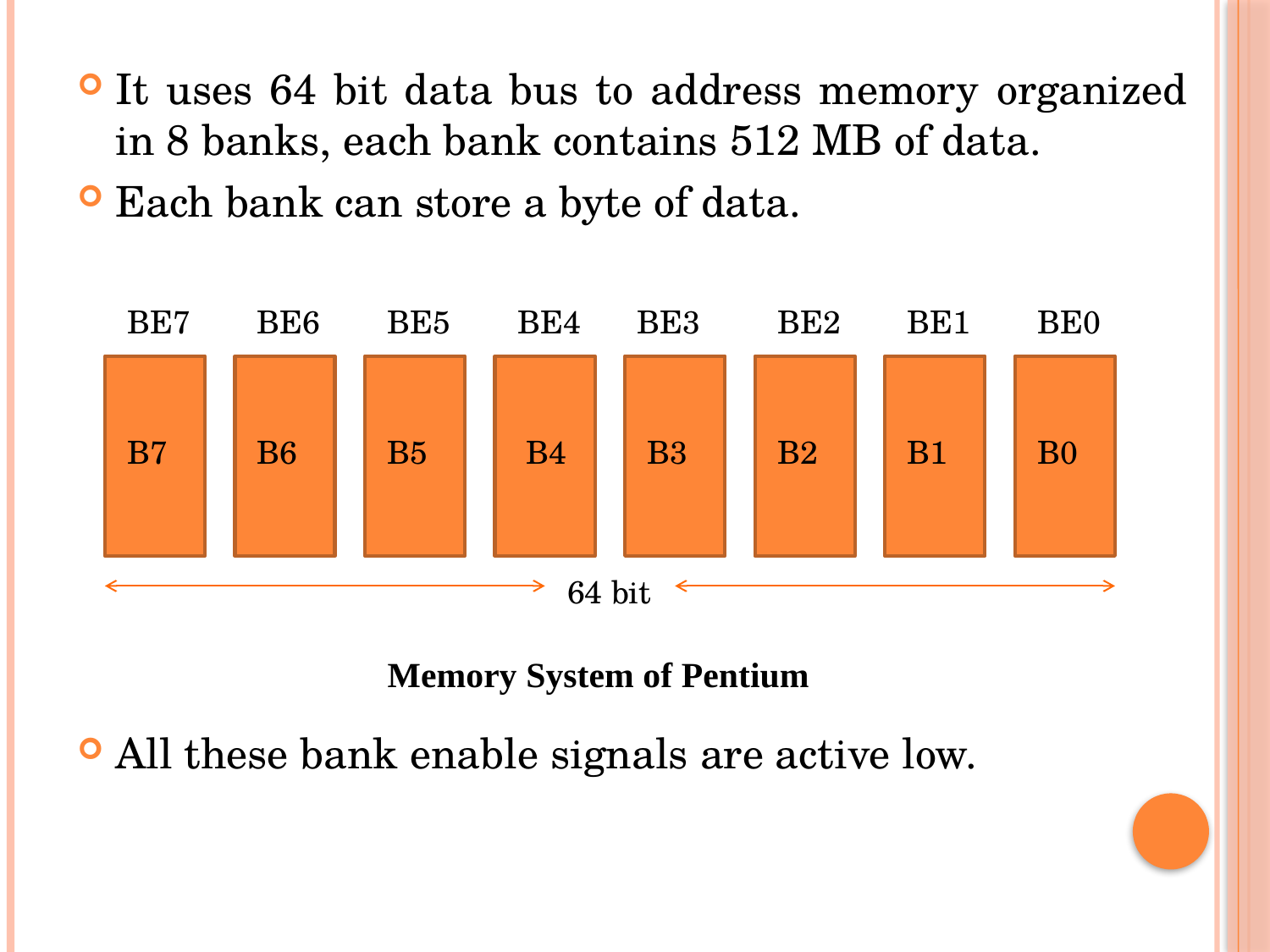

It uses 64 bit data bus to address memory organized in 8 banks, each bank contains 512 MB of data.
Each bank can store a byte of data.

All these bank enable signals are active low.
BE7
BE6
BE5
BE4
BE3
BE2
BE1
BE0

B7
B6
B5
 B4
B3
B2
B1
B0
64 bit
Memory System of Pentium